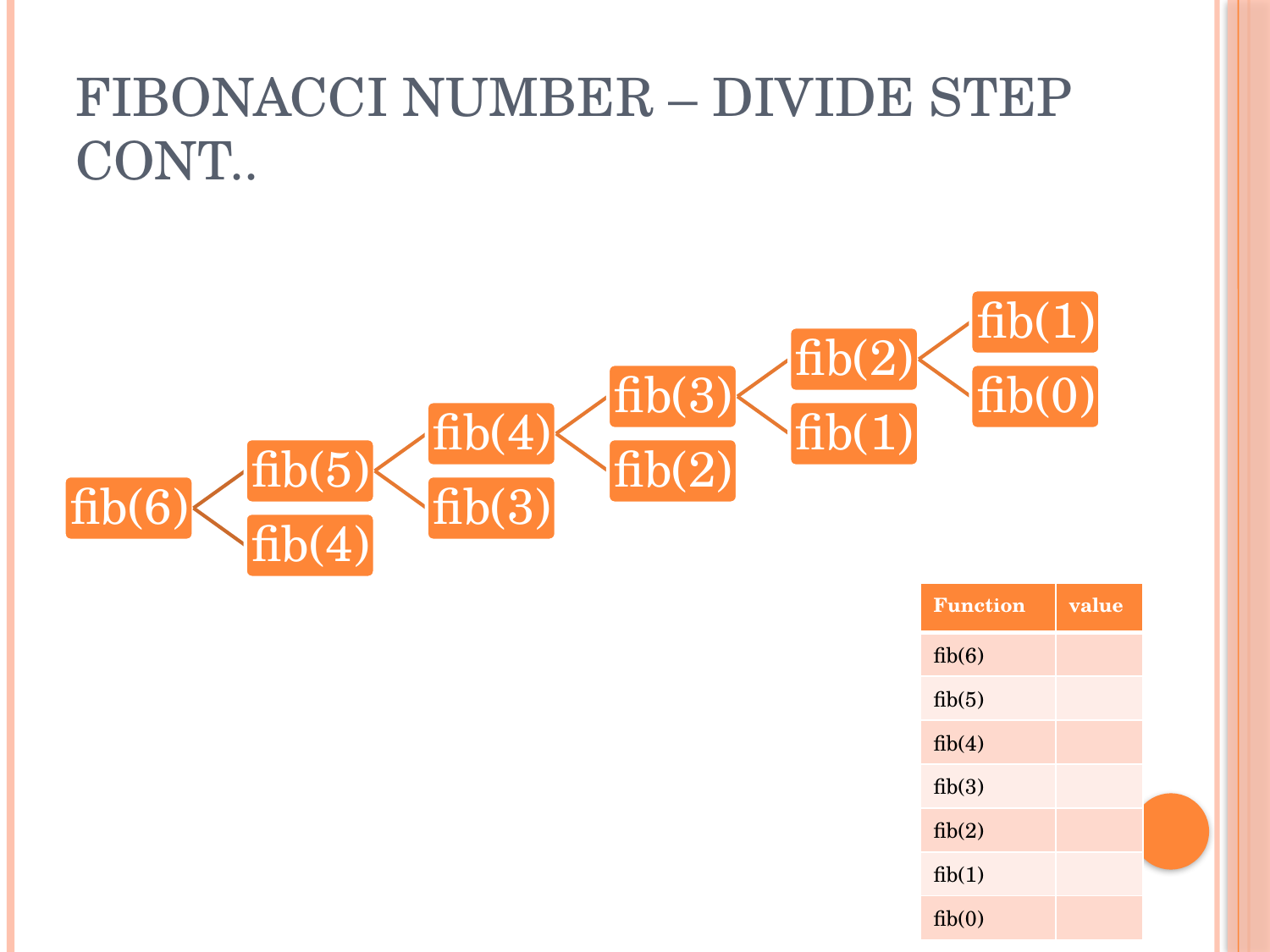

# Fibonacci number – divide step Cont..
fib(6)

fib(5)

fib(4)

fib(3)

fib(2)

fib(1)

fib(0)

fib(1)

fib(2)

fib(3)

fib(4)
| Function | value |
| --- | --- |
| fib(6) |  |
| fib(5) |  |
| fib(4) |  |
| fib(3) |  |
| fib(2) |  |
| fib(1) |  |
| fib(0) |  |